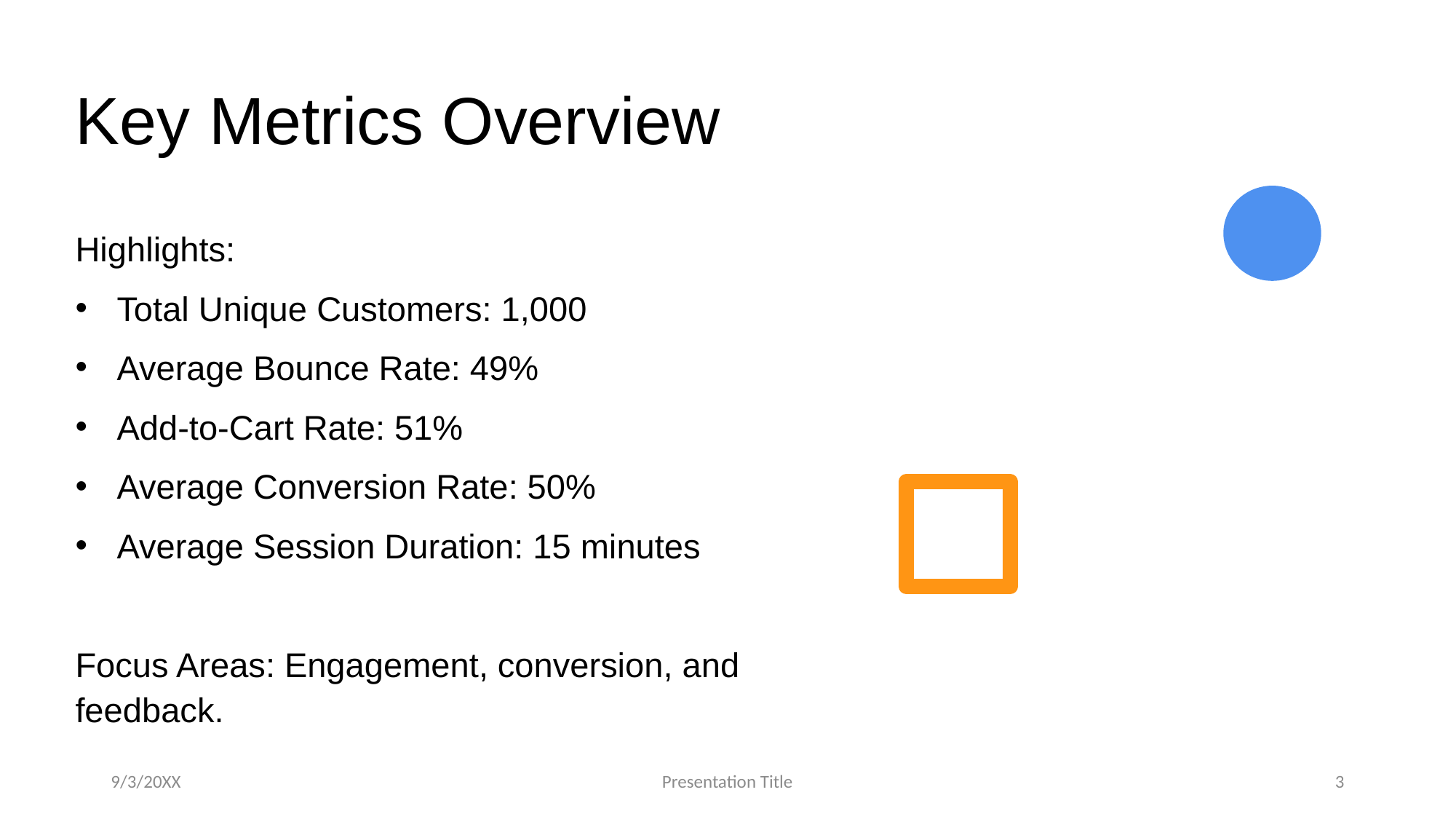

# Key Metrics Overview
Highlights:
Total Unique Customers: 1,000
Average Bounce Rate: 49%
Add-to-Cart Rate: 51%
Average Conversion Rate: 50%
Average Session Duration: 15 minutes

Focus Areas: Engagement, conversion, and feedback.

9/3/20XX
Presentation Title
3